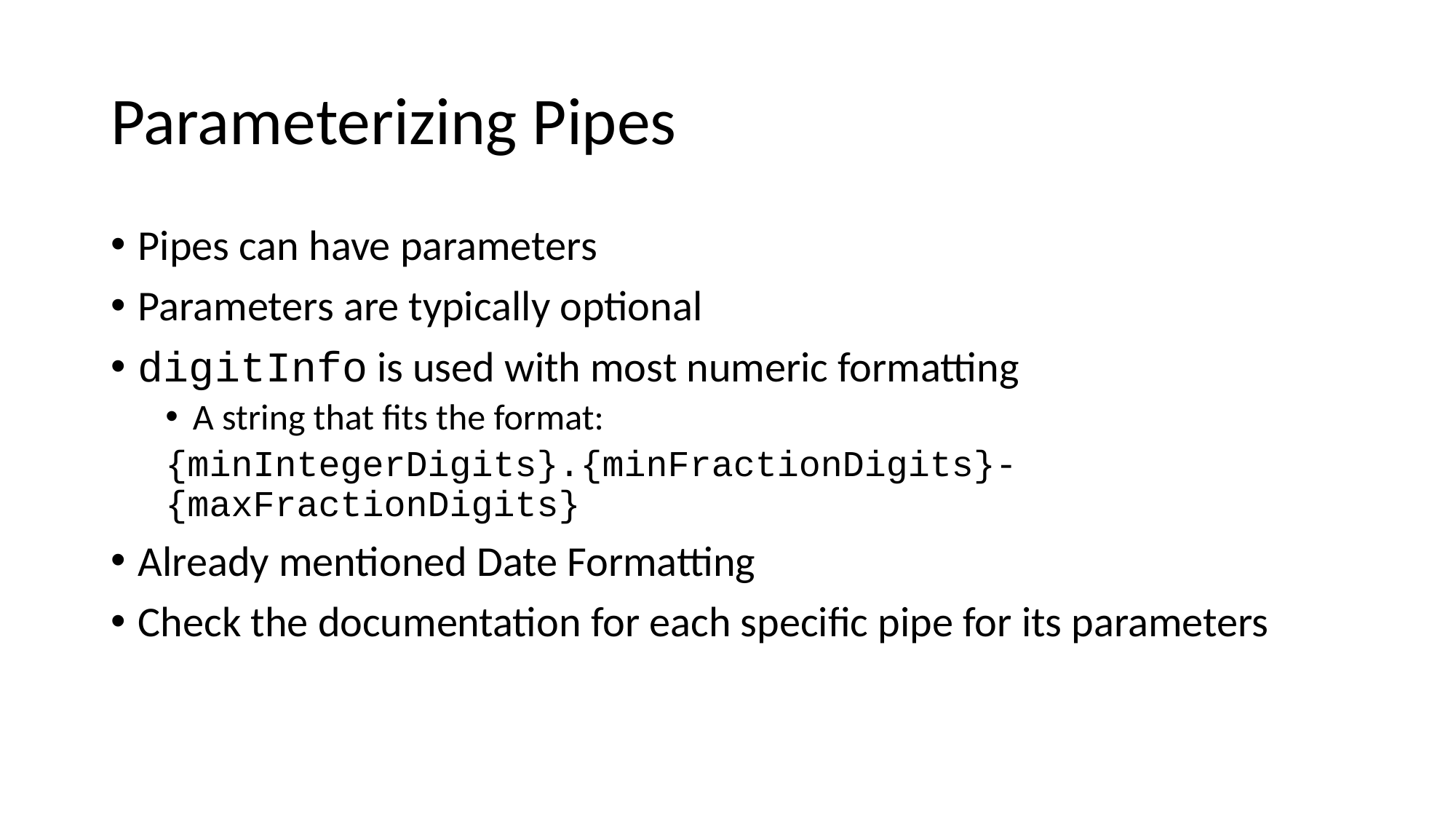

# Parameterizing Pipes
Pipes can have parameters
Parameters are typically optional
digitInfo is used with most numeric formatting
A string that fits the format:
{minIntegerDigits}.{minFractionDigits}-{maxFractionDigits}
Already mentioned Date Formatting
Check the documentation for each specific pipe for its parameters